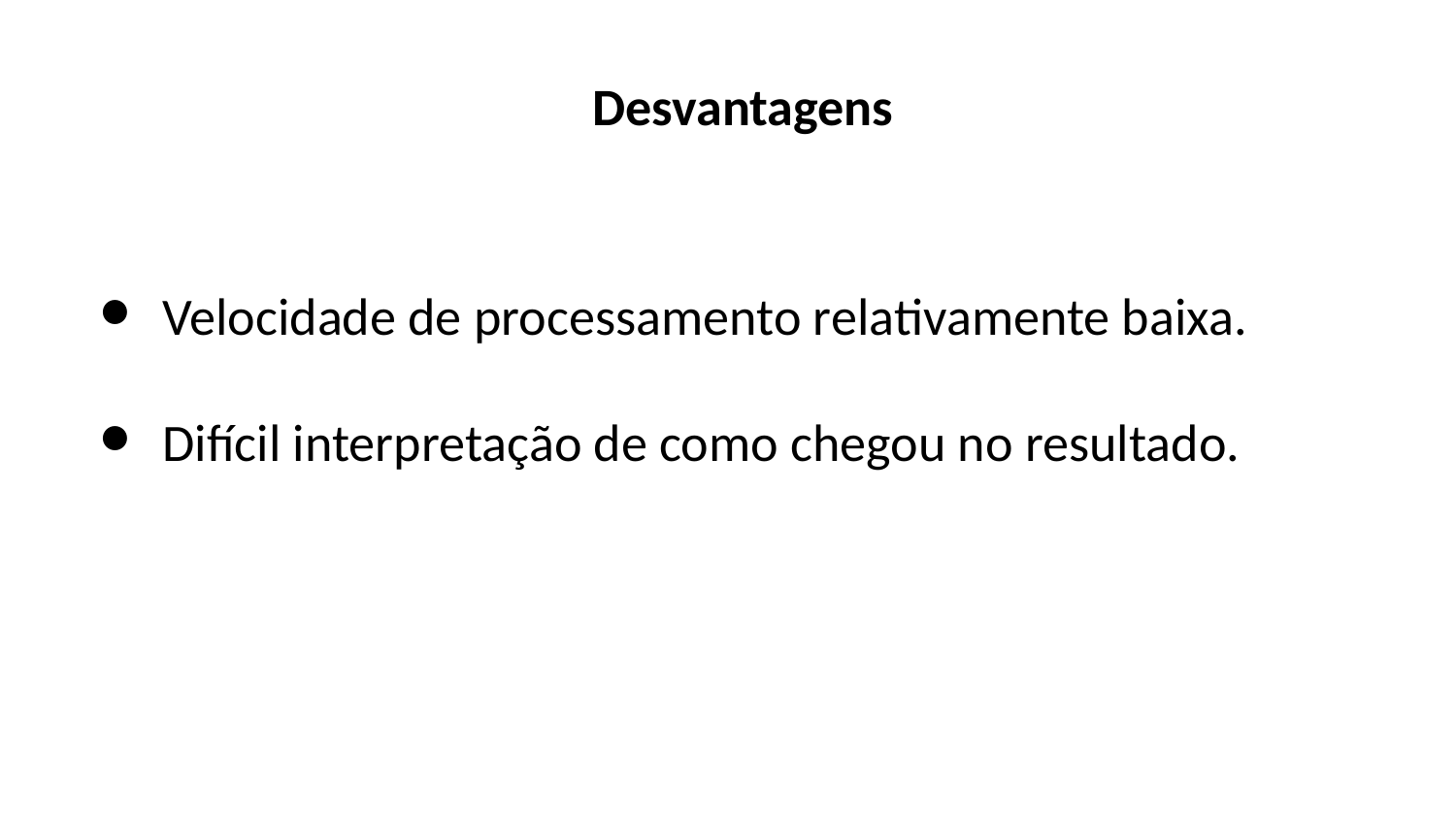

Desvantagens

Velocidade de processamento relativamente baixa.

Difícil interpretação de como chegou no resultado.